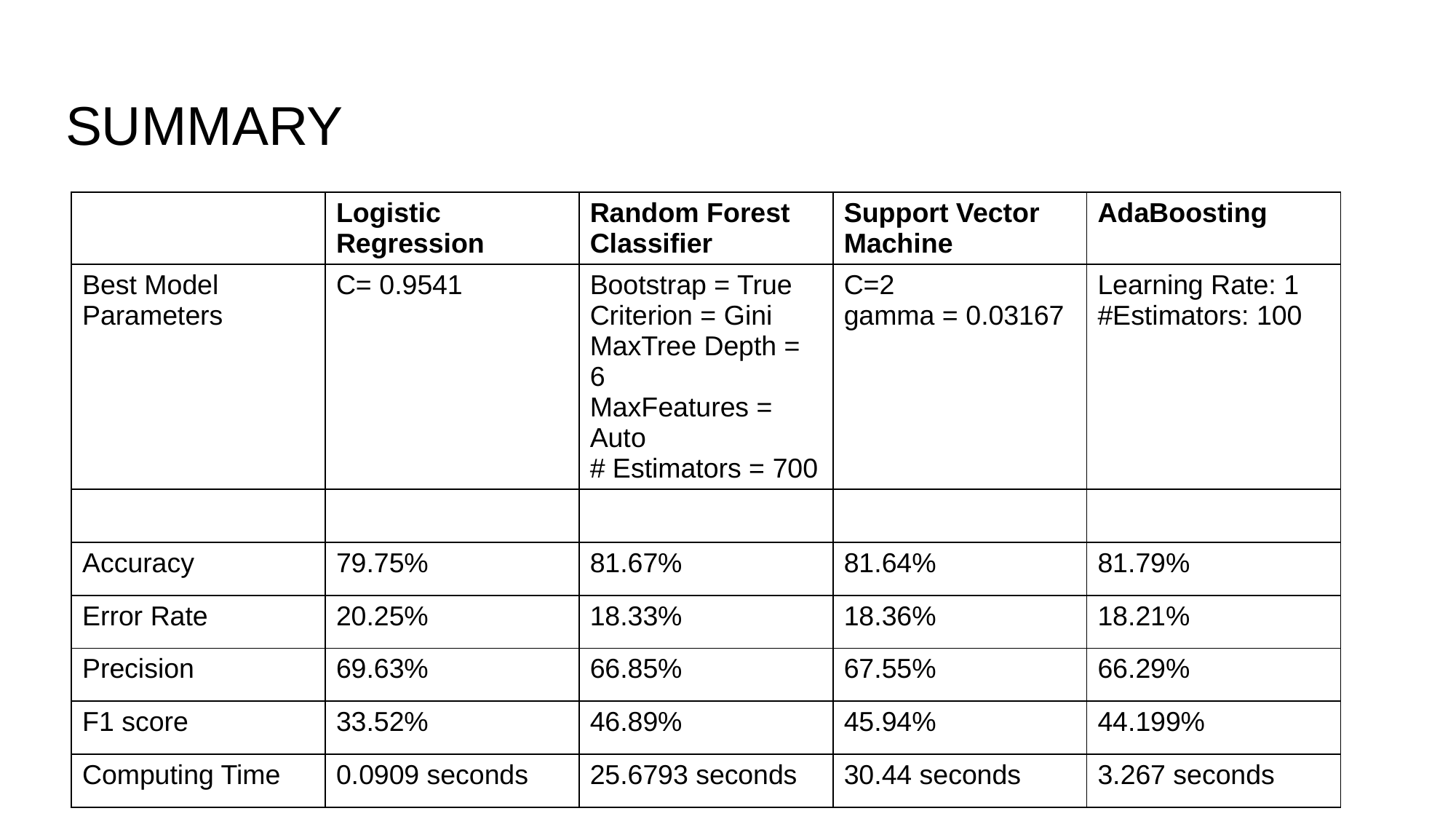

# SUMMARY
|  | Logistic Regression | Random Forest Classifier | Support Vector Machine | AdaBoosting |
| --- | --- | --- | --- | --- |
| Best Model Parameters | C= 0.9541 | Bootstrap = True Criterion = Gini MaxTree Depth = 6 MaxFeatures = Auto # Estimators = 700 | C=2 gamma = 0.03167 | Learning Rate: 1 #Estimators: 100 |
|  |  |  |  |  |
| Accuracy | 79.75% | 81.67% | 81.64% | 81.79% |
| Error Rate | 20.25% | 18.33% | 18.36% | 18.21% |
| Precision | 69.63% | 66.85% | 67.55% | 66.29% |
| F1 score | 33.52% | 46.89% | 45.94% | 44.199% |
| Computing Time | 0.0909 seconds | 25.6793 seconds | 30.44 seconds | 3.267 seconds |